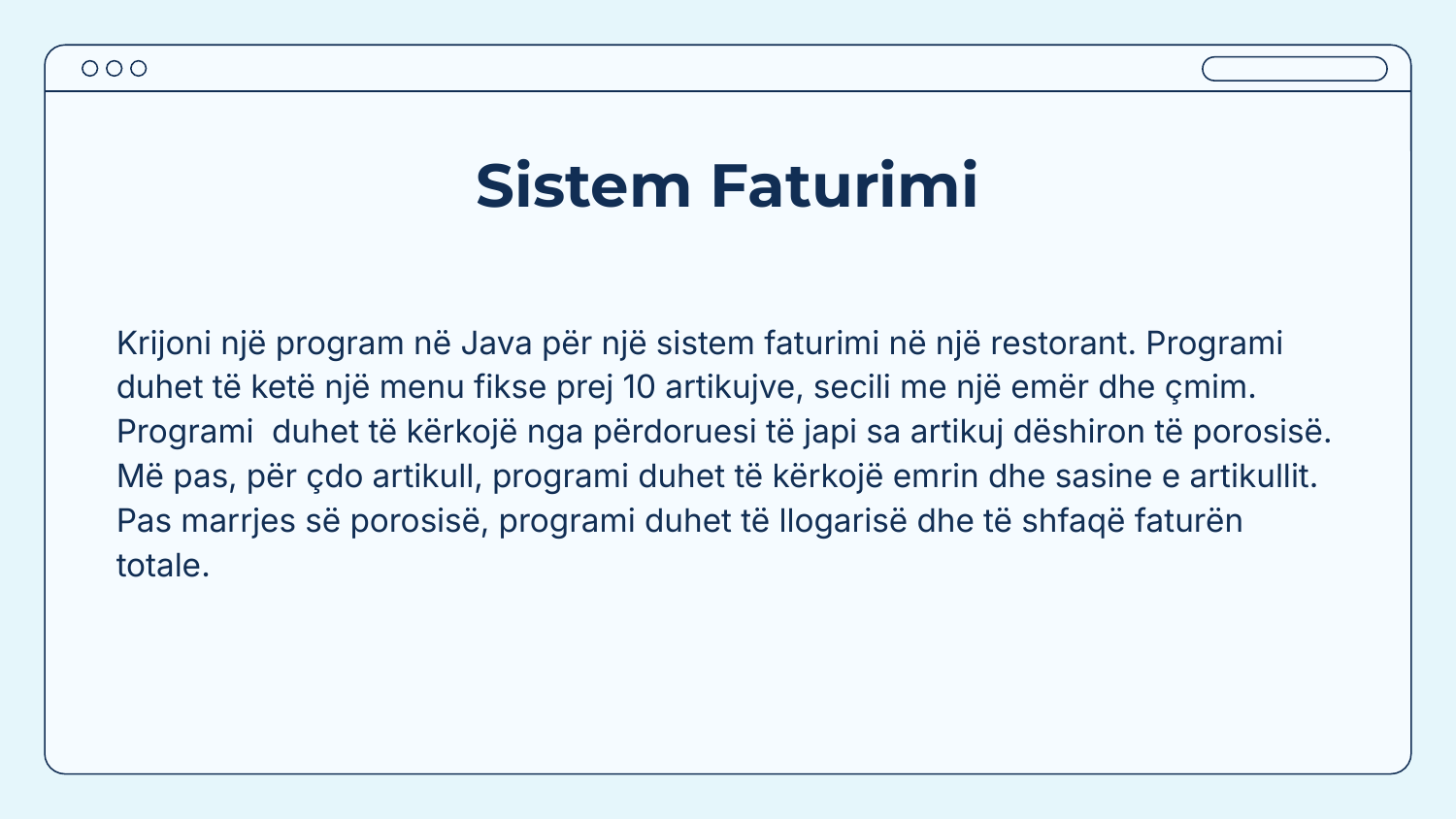

# Sistem Faturimi
Krijoni një program në Java për një sistem faturimi në një restorant. Programi duhet të ketë një menu fikse prej 10 artikujve, secili me një emër dhe çmim. Programi  duhet të kërkojë nga përdoruesi të japi sa artikuj dëshiron të porosisë. Më pas, për çdo artikull, programi duhet të kërkojë emrin dhe sasine e artikullit. Pas marrjes së porosisë, programi duhet të llogarisë dhe të shfaqë faturën totale.